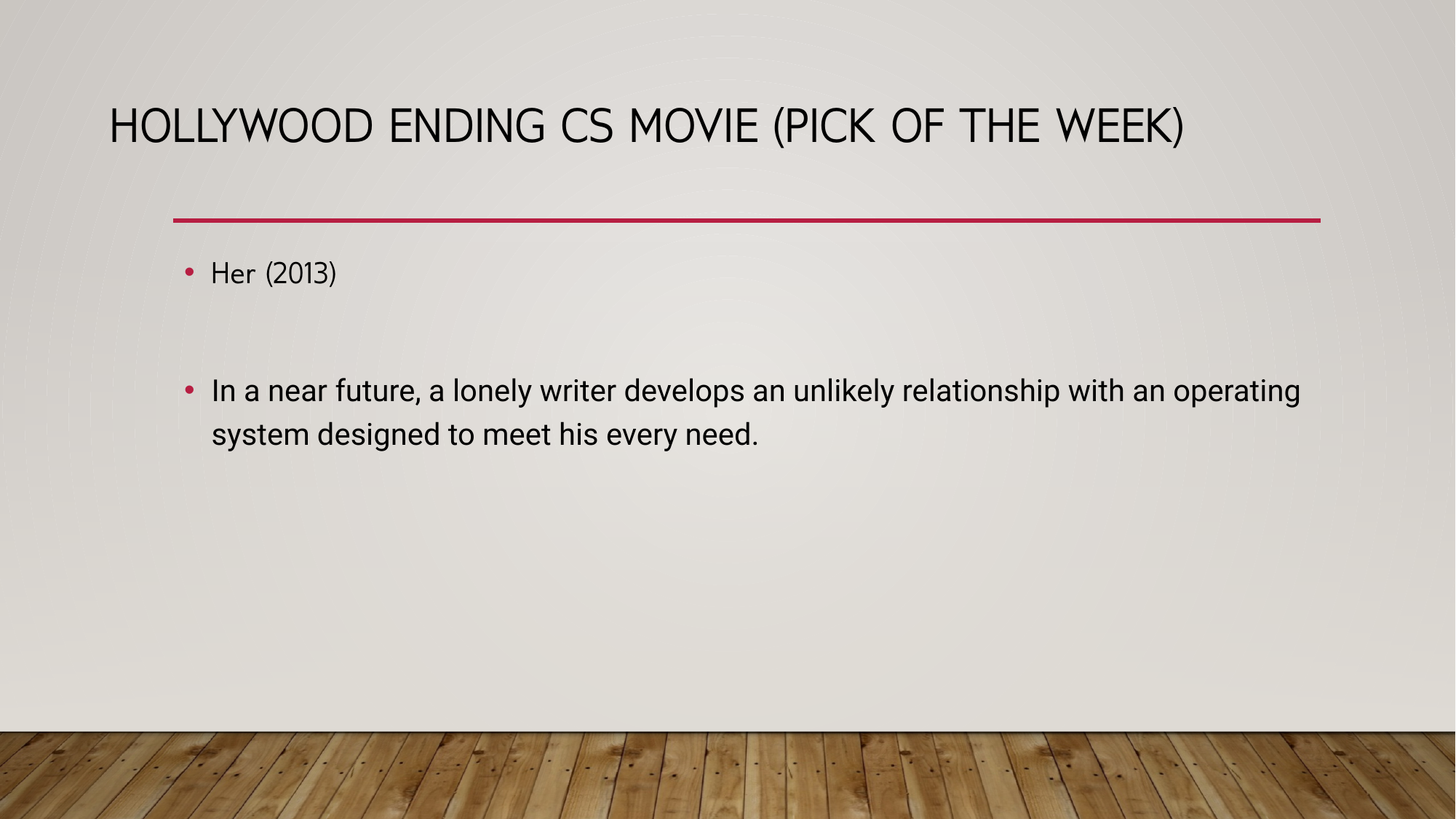

# Hollywood ending CS Movie (pick of the week)
Her (2013)

In a near future, a lonely writer develops an unlikely relationship with an operating system designed to meet his every need.